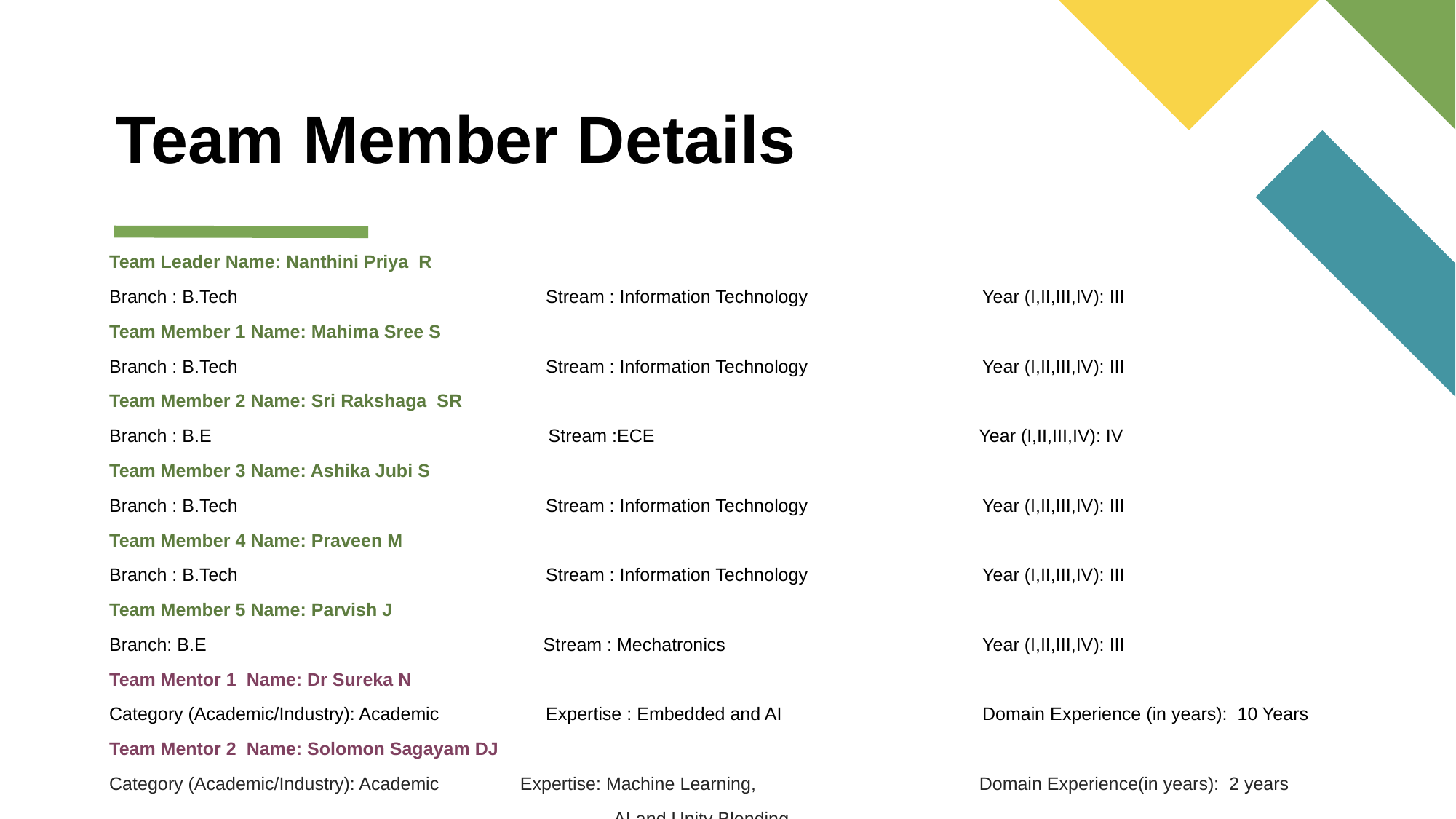

# Team Member Details
Team Leader Name: Nanthini Priya  R
Branch : B.Tech			Stream : Information Technology		Year (I,II,III,IV): III
Team Member 1 Name: Mahima Sree S
Branch : B.Tech 			Stream : Information Technology 		Year (I,II,III,IV): III
Team Member 2 Name: Sri Rakshaga  SR
Branch : B.E			                      Stream :ECE                                                                Year (I,II,III,IV): IV
Team Member 3 Name: Ashika Jubi S
Branch : B.Tech 			Stream : Information Technology 		Year (I,II,III,IV): III
Team Member 4 Name: Praveen M
Branch : B.Tech 			Stream : Information Technology 		Year (I,II,III,IV): III
Team Member 5 Name: Parvish J
Branch: B.E 			                     Stream : Mechatronics			Year (I,II,III,IV): III
Team Mentor 1  Name: Dr Sureka N
Category (Academic/Industry): Academic	Expertise : Embedded and AI 		Domain Experience (in years):  10 Years
Team Mentor 2  Name: Solomon Sagayam DJ
Category (Academic/Industry): Academic                Expertise: Machine Learning,                                            Domain Experience(in years):  2 years
                                                                                                   AI and Unity Blending